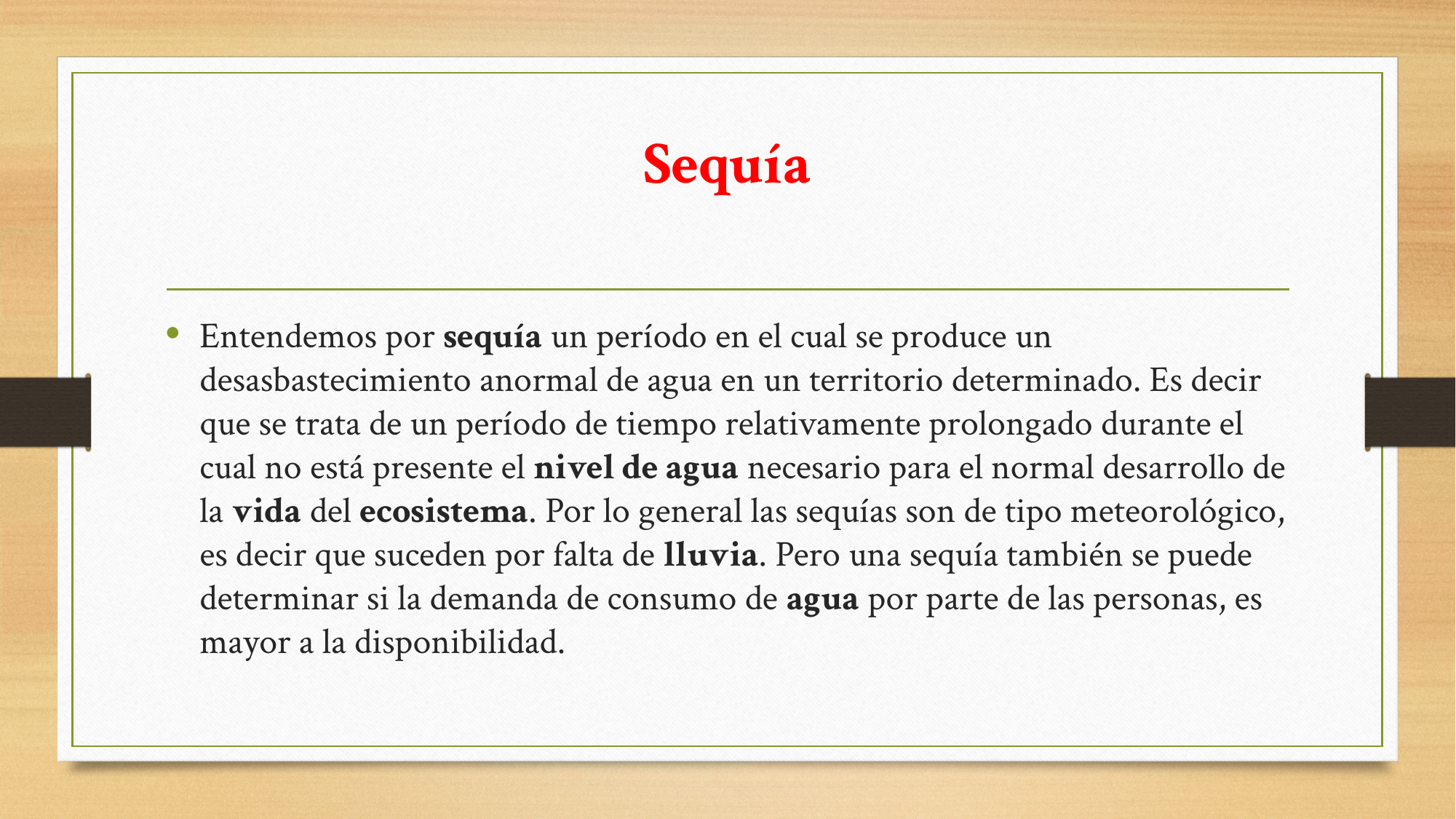

# Sequía
Entendemos por sequía un período en el cual se produce un desasbastecimiento anormal de agua en un territorio determinado. Es decir que se trata de un período de tiempo relativamente prolongado durante el cual no está presente el nivel de agua necesario para el normal desarrollo de la vida del ecosistema. Por lo general las sequías son de tipo meteorológico, es decir que suceden por falta de lluvia. Pero una sequía también se puede determinar si la demanda de consumo de agua por parte de las personas, es mayor a la disponibilidad.